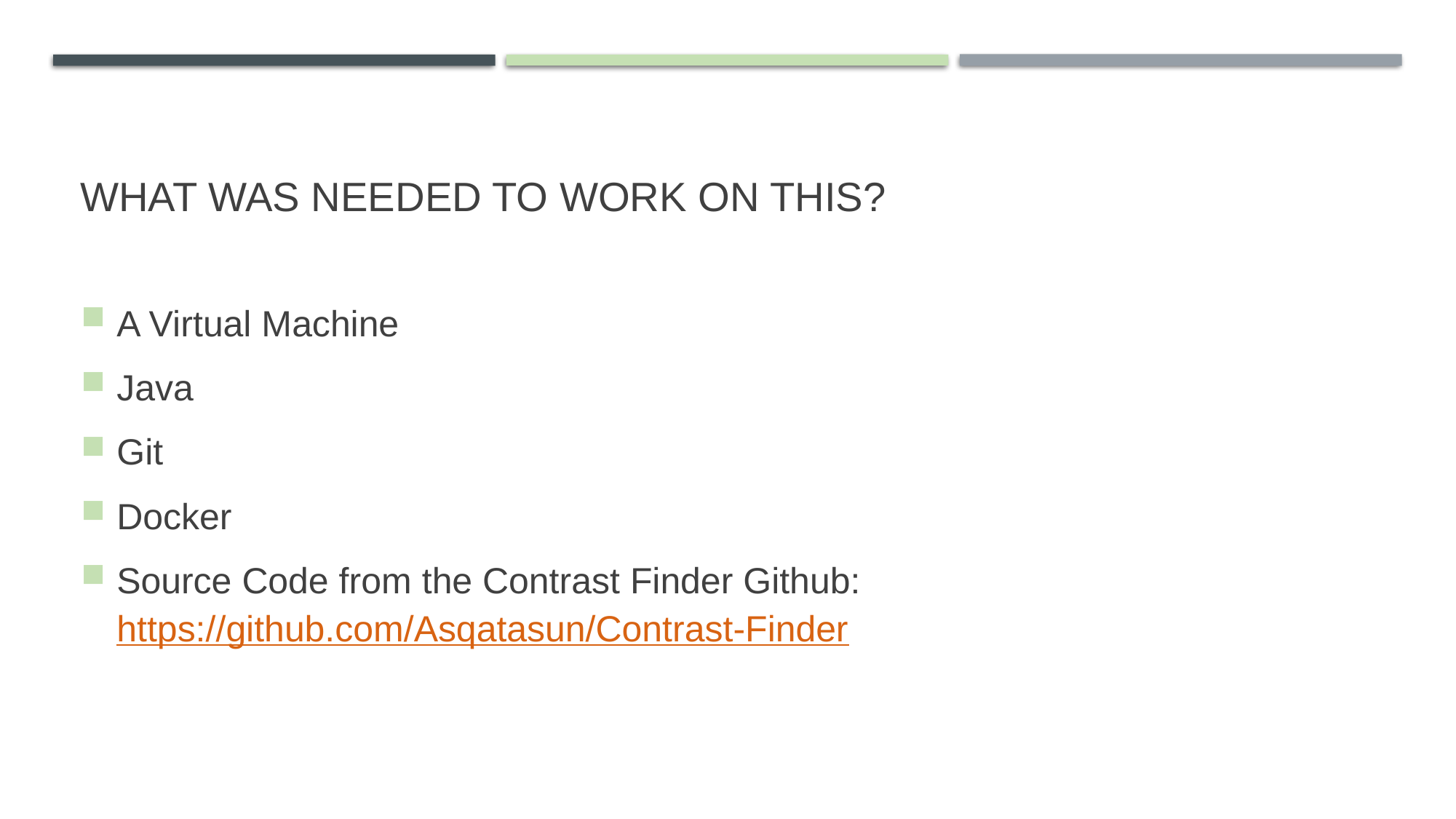

# What Was needed to work on This?
A Virtual Machine
Java
Git
Docker
Source Code from the Contrast Finder Github: https://github.com/Asqatasun/Contrast-Finder